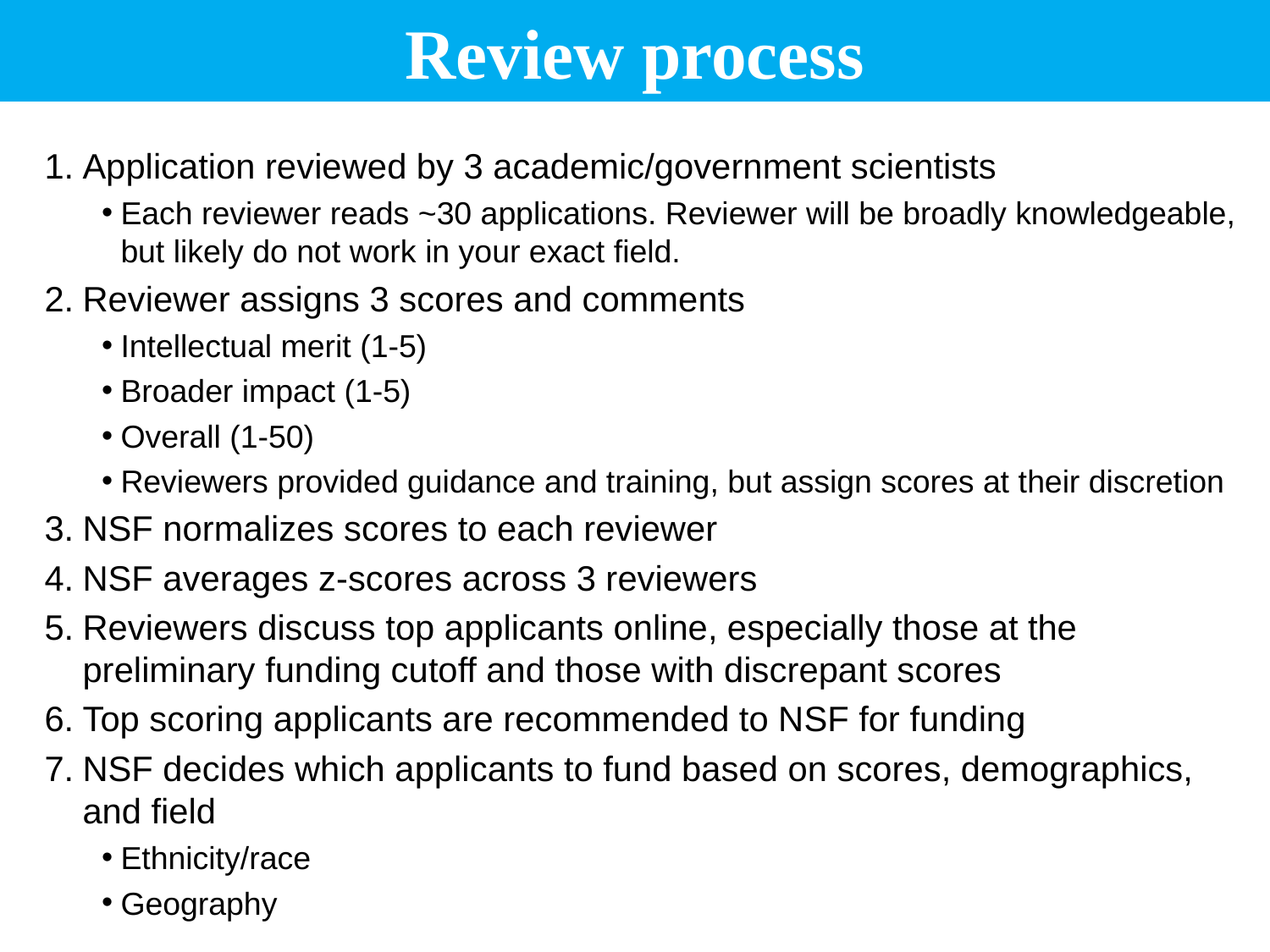

# Review process
Application reviewed by 3 academic/government scientists
Each reviewer reads ~30 applications. Reviewer will be broadly knowledgeable, but likely do not work in your exact field.
Reviewer assigns 3 scores and comments
Intellectual merit (1-5)
Broader impact (1-5)
Overall (1-50)
Reviewers provided guidance and training, but assign scores at their discretion
NSF normalizes scores to each reviewer
NSF averages z-scores across 3 reviewers
Reviewers discuss top applicants online, especially those at the preliminary funding cutoff and those with discrepant scores
Top scoring applicants are recommended to NSF for funding
NSF decides which applicants to fund based on scores, demographics, and field
Ethnicity/race
Geography